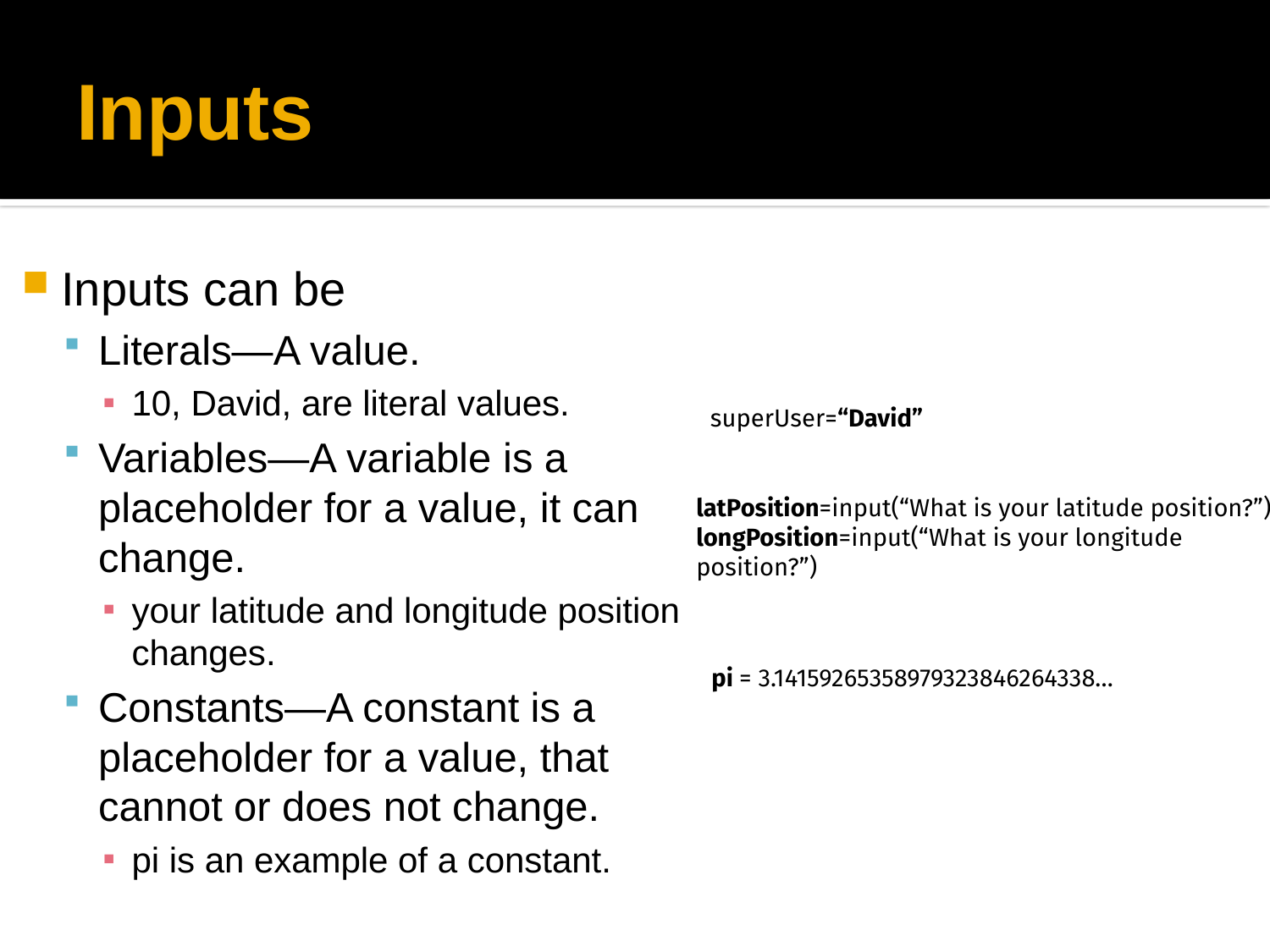

# Inputs
Inputs can be
Literals—A value.
10, David, are literal values.
Variables—A variable is a placeholder for a value, it can change.
your latitude and longitude position changes.
Constants—A constant is a placeholder for a value, that cannot or does not change.
pi is an example of a constant.
superUser=“David”
latPosition=input(“What is your latitude position?”)
longPosition=input(“What is your longitude position?”)
pi = 3.14159265358979323846264338…